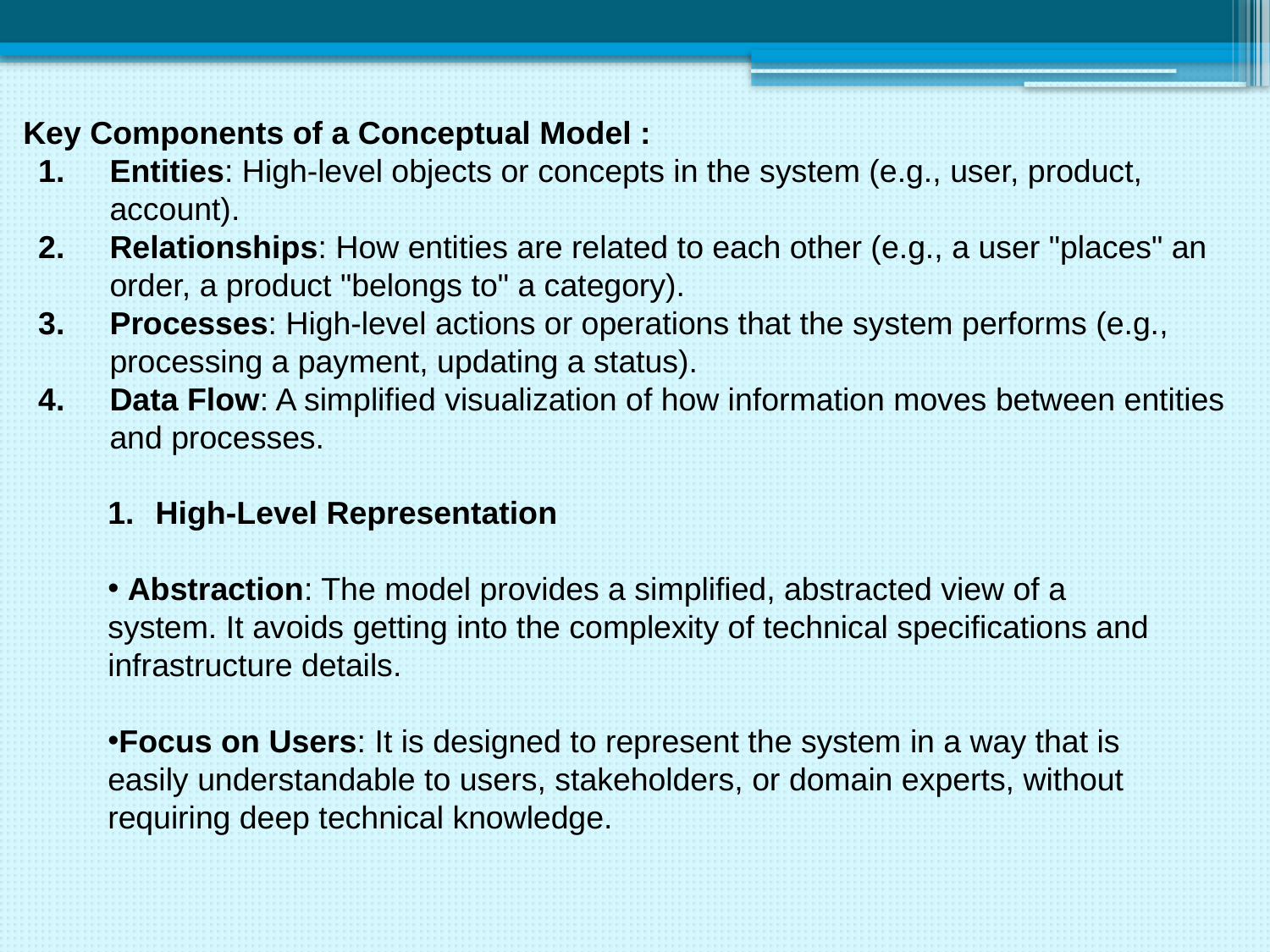

Key Components of a Conceptual Model :
Entities: High-level objects or concepts in the system (e.g., user, product, account).
Relationships: How entities are related to each other (e.g., a user "places" an order, a product "belongs to" a category).
Processes: High-level actions or operations that the system performs (e.g., processing a payment, updating a status).
Data Flow: A simplified visualization of how information moves between entities and processes.
High-Level Representation

 Abstraction: The model provides a simplified, abstracted view of a system. It avoids getting into the complexity of technical specifications and infrastructure details.

Focus on Users: It is designed to represent the system in a way that is easily understandable to users, stakeholders, or domain experts, without requiring deep technical knowledge.